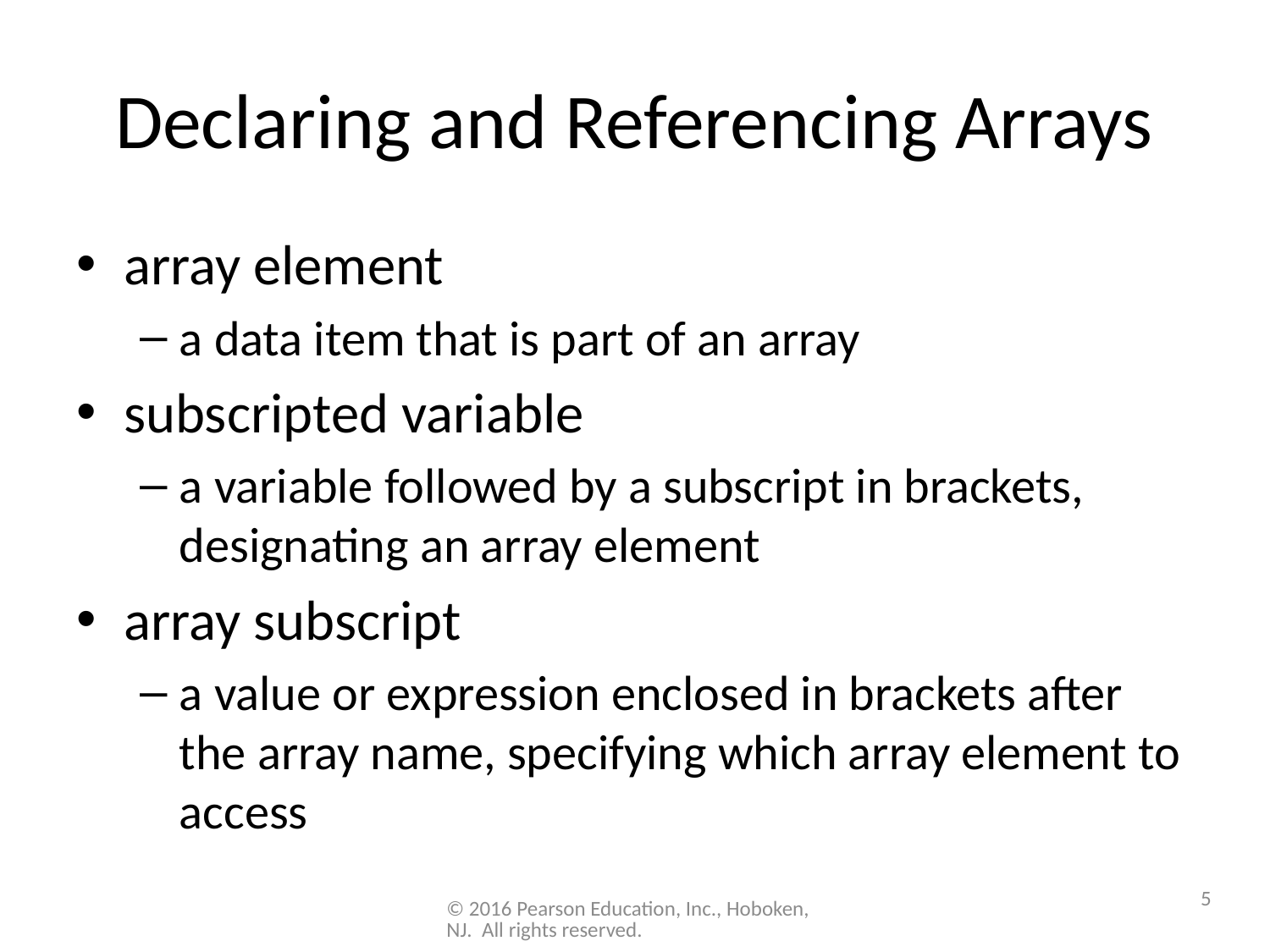

# Declaring and Referencing Arrays
array element
a data item that is part of an array
subscripted variable
a variable followed by a subscript in brackets, designating an array element
array subscript
a value or expression enclosed in brackets after the array name, specifying which array element to access
5
© 2016 Pearson Education, Inc., Hoboken, NJ.  All rights reserved.